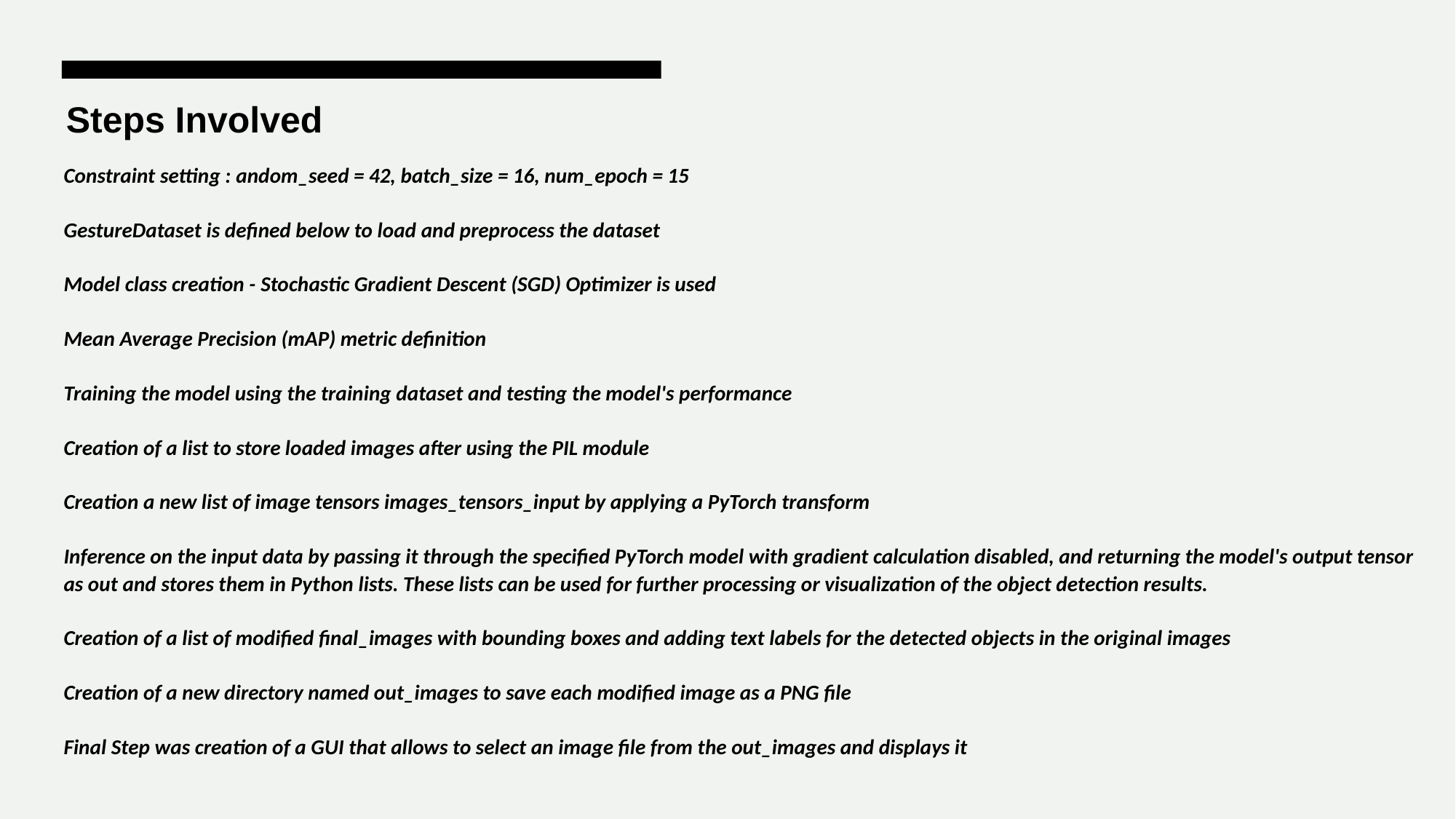

Steps Involved
# Constraint setting : andom_seed = 42, batch_size = 16, num_epoch = 15 GestureDataset is defined below to load and preprocess the dataset Model class creation - Stochastic Gradient Descent (SGD) Optimizer is used Mean Average Precision (mAP) metric definition Training the model using the training dataset and testing the model's performance Creation of a list to store loaded images after using the PIL module Creation a new list of image tensors images_tensors_input by applying a PyTorch transform Inference on the input data by passing it through the specified PyTorch model with gradient calculation disabled, and returning the model's output tensor as out and stores them in Python lists. These lists can be used for further processing or visualization of the object detection results. Creation of a list of modified final_images with bounding boxes and adding text labels for the detected objects in the original images Creation of a new directory named out_images to save each modified image as a PNG file Final Step was creation of a GUI that allows to select an image file from the out_images and displays it